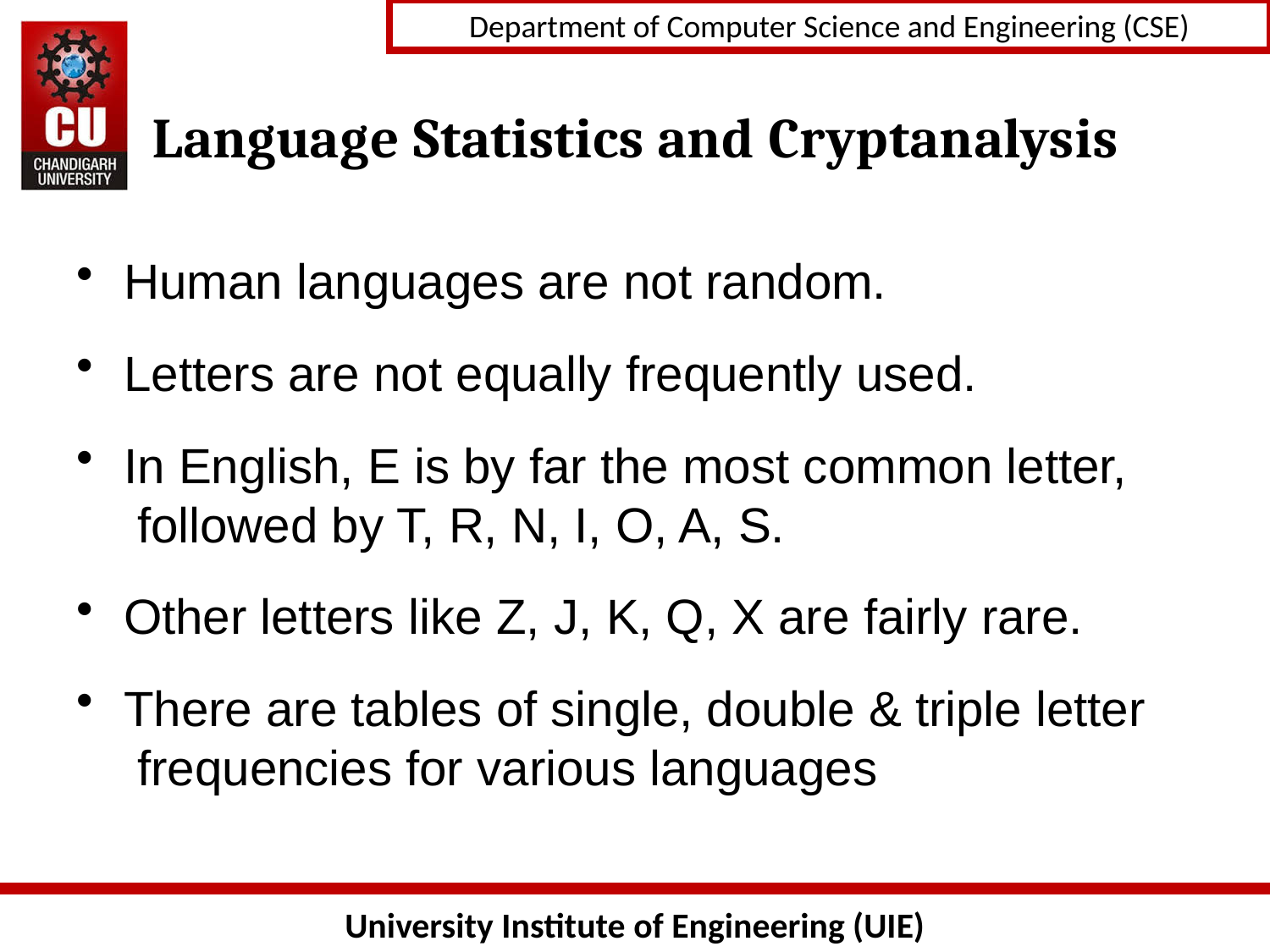

# Language Statistics and Cryptanalysis
Human languages are not random.
Letters are not equally frequently used.
In English, E is by far the most common letter,  followed by T, R, N, I, O, A, S.
Other letters like Z, J, K, Q, X are fairly rare.
There are tables of single, double & triple letter  frequencies for various languages